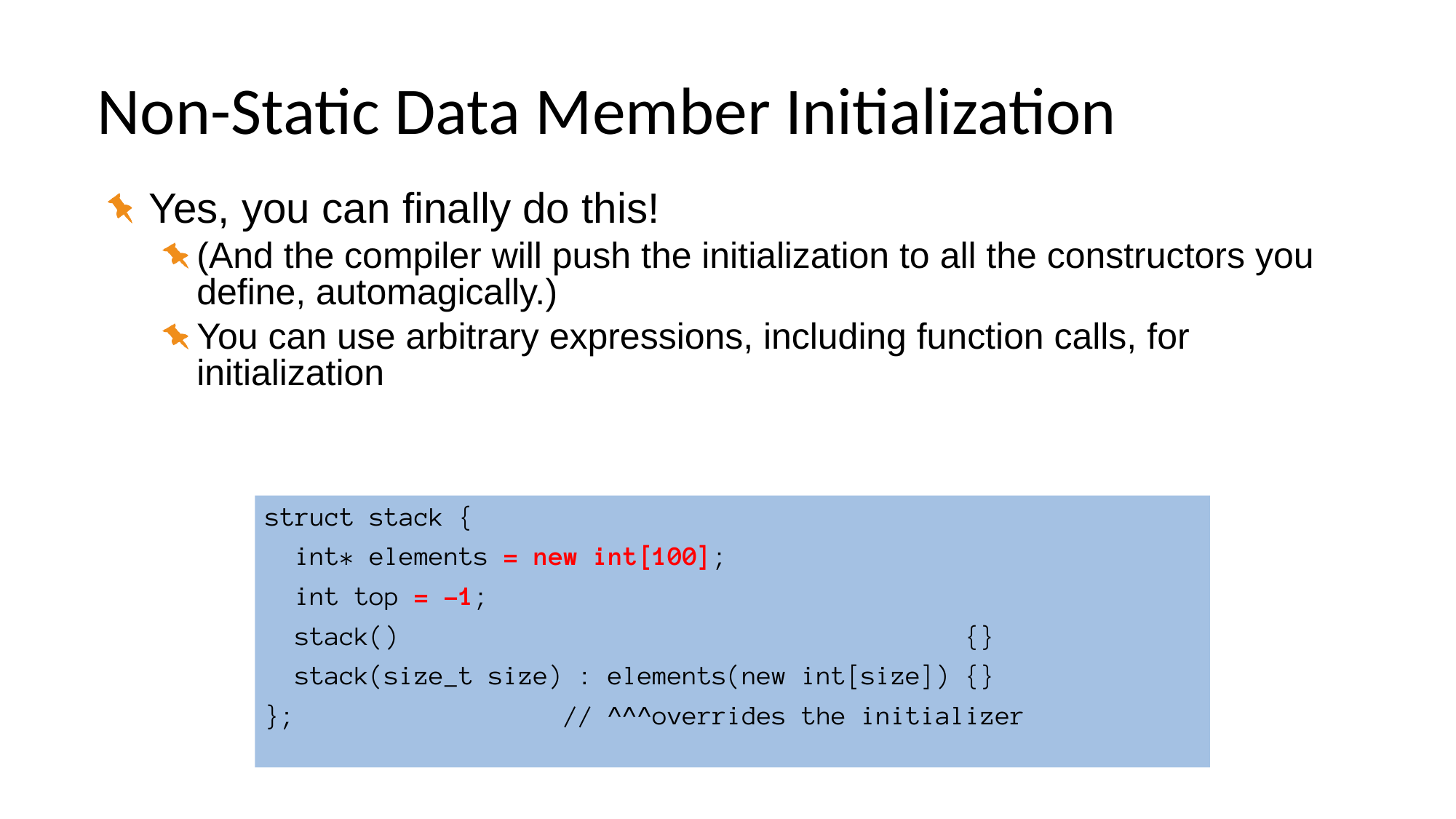

Non-Static Data Member Initialization
Yes, you can finally do this!
(And the compiler will push the initialization to all the constructors you define, automagically.)
You can use arbitrary expressions, including function calls, for initialization
struct stack {
  int* elements = new int[100];
  int top = -1;
  stack()                                      {}
  stack(size_t size) : elements(new int[size]) {}
};                  // ^^^overrides the initializer